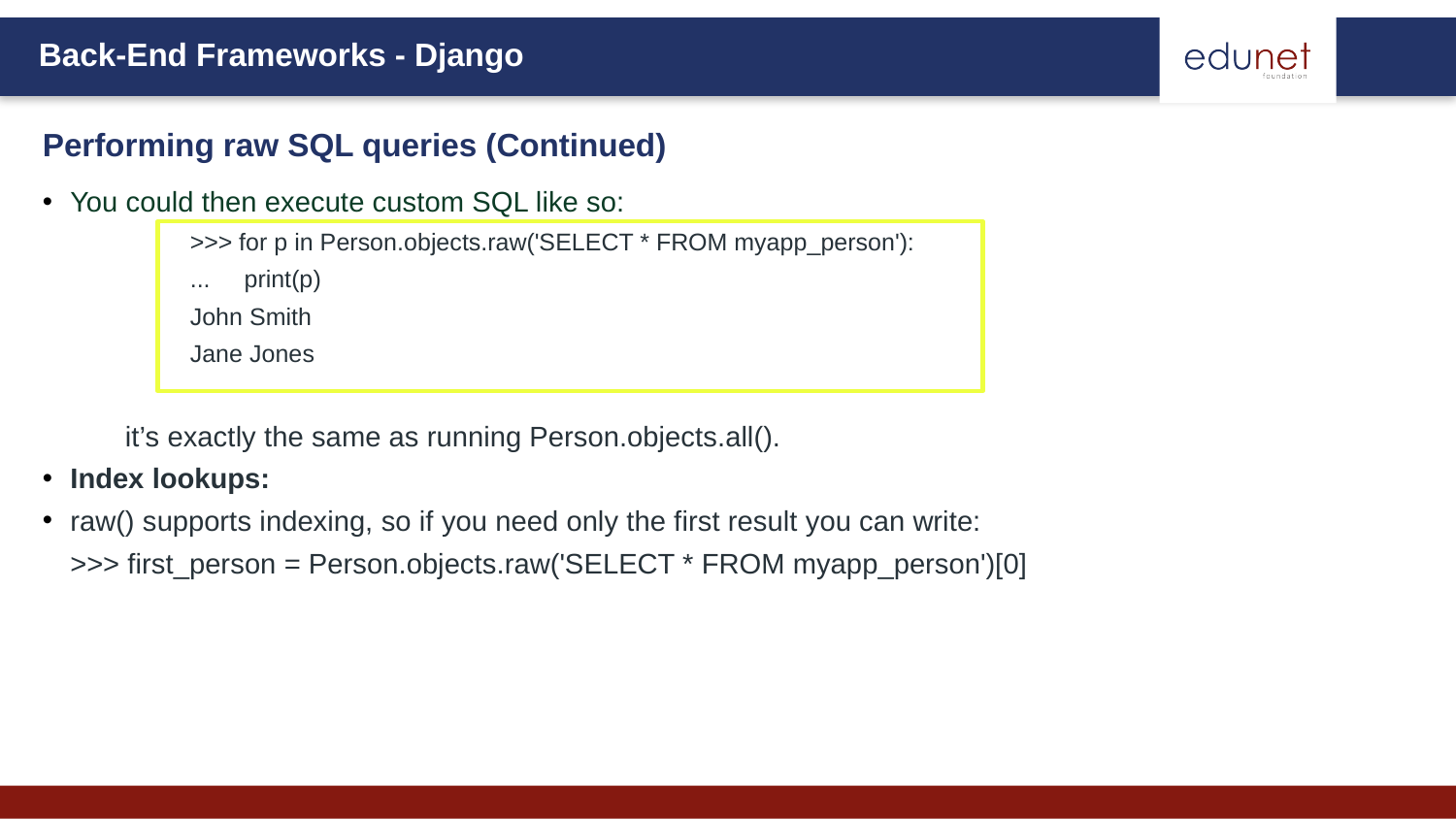

# Performing raw SQL queries (Continued)
You could then execute custom SQL like so:
>>> for p in Person.objects.raw('SELECT * FROM myapp_person'):
...     print(p)
John Smith
Jane Jones

 it’s exactly the same as running Person.objects.all().
Index lookups:
raw() supports indexing, so if you need only the first result you can write:
	>>> first_person = Person.objects.raw('SELECT * FROM myapp_person')[0]